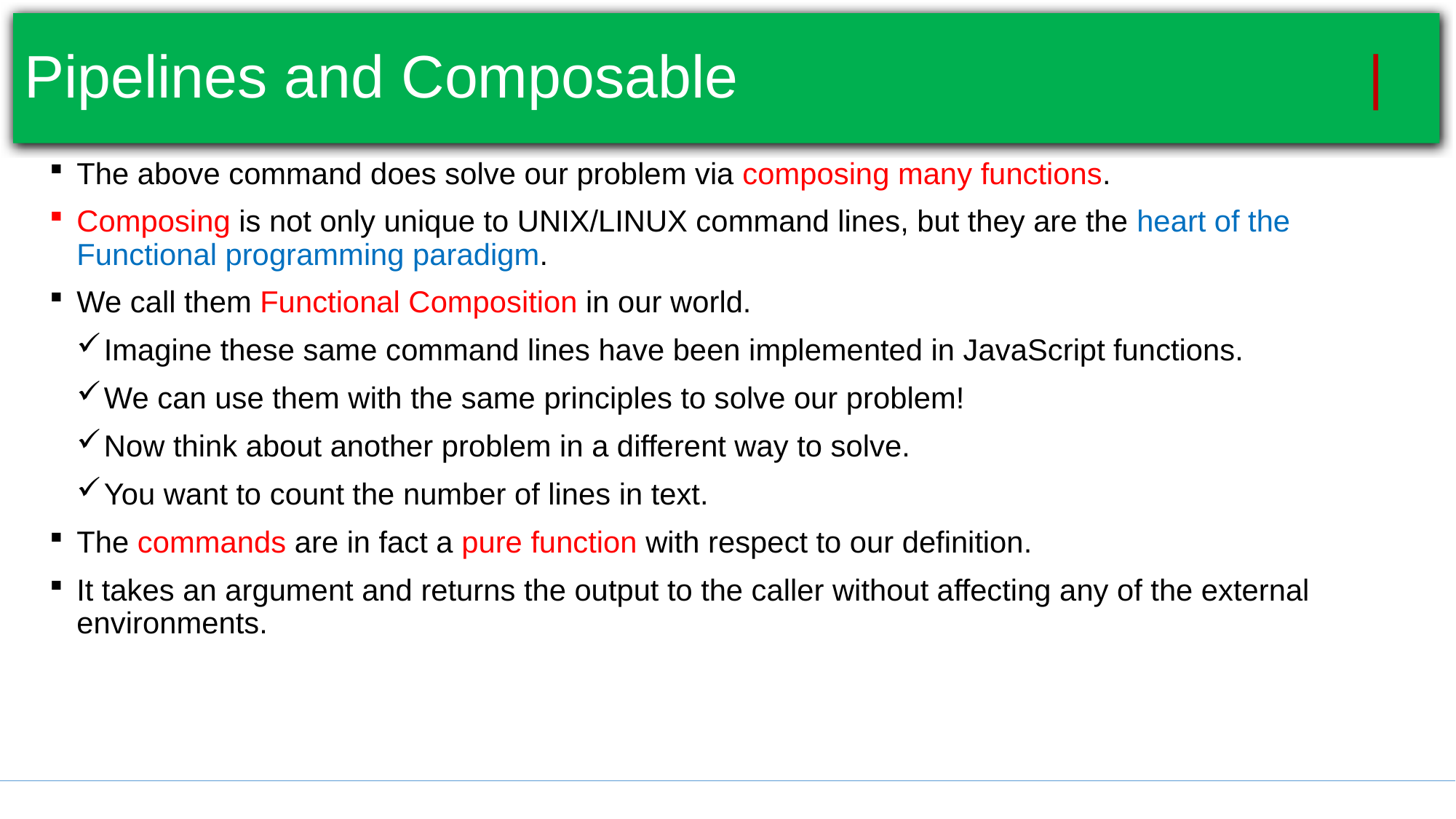

# Pipelines and Composable						    |
The above command does solve our problem via composing many functions.
Composing is not only unique to UNIX/LINUX command lines, but they are the heart of the Functional programming paradigm.
We call them Functional Composition in our world.
Imagine these same command lines have been implemented in JavaScript functions.
We can use them with the same principles to solve our problem!
Now think about another problem in a different way to solve.
You want to count the number of lines in text.
The commands are in fact a pure function with respect to our definition.
It takes an argument and returns the output to the caller without affecting any of the external environments.